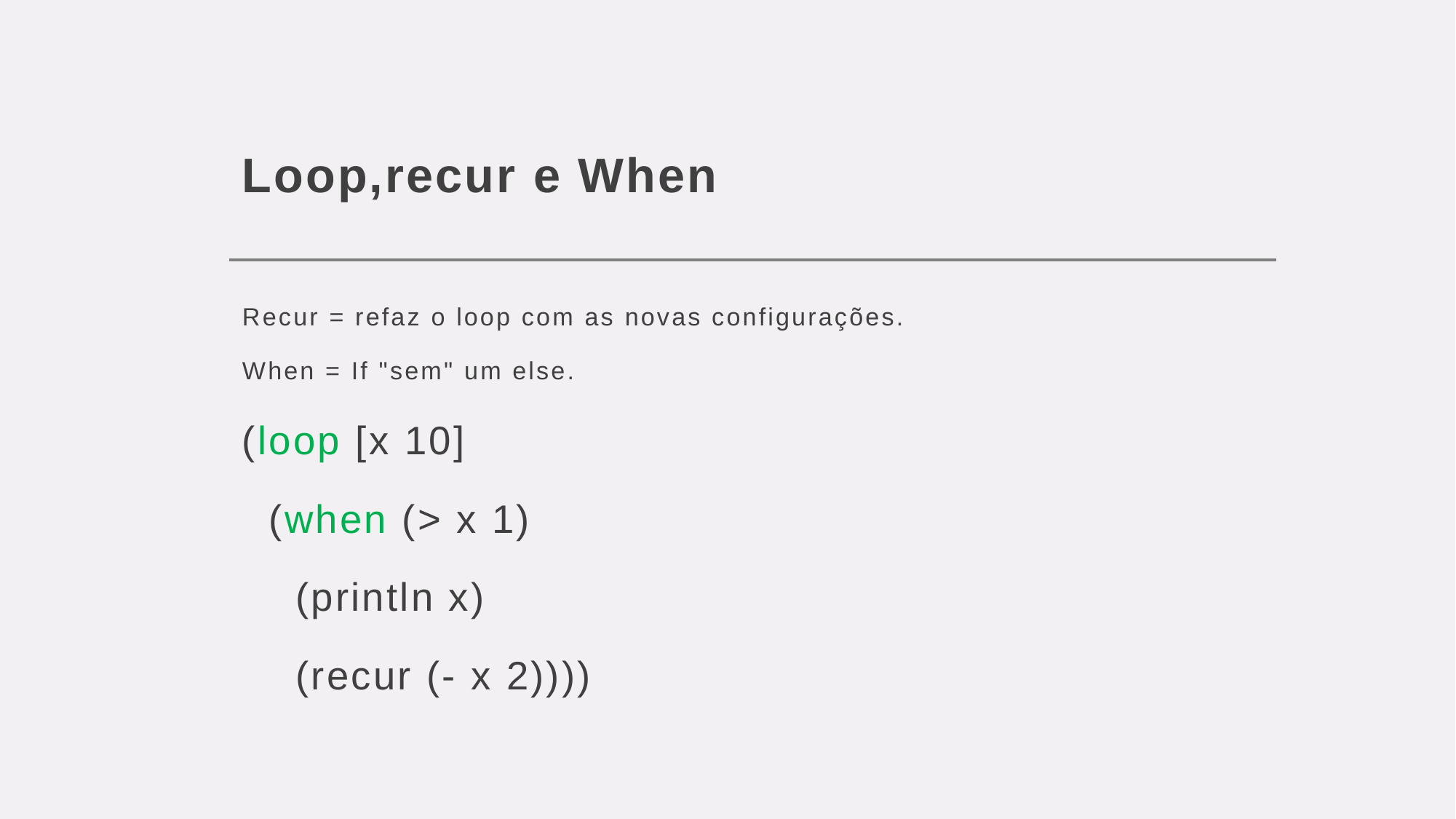

# Loop,recur e When
Recur = refaz o loop com as novas configurações.
When = If "sem" um else.
(loop [x 10]
  (when (> x 1)
    (println x)
    (recur (- x 2))))